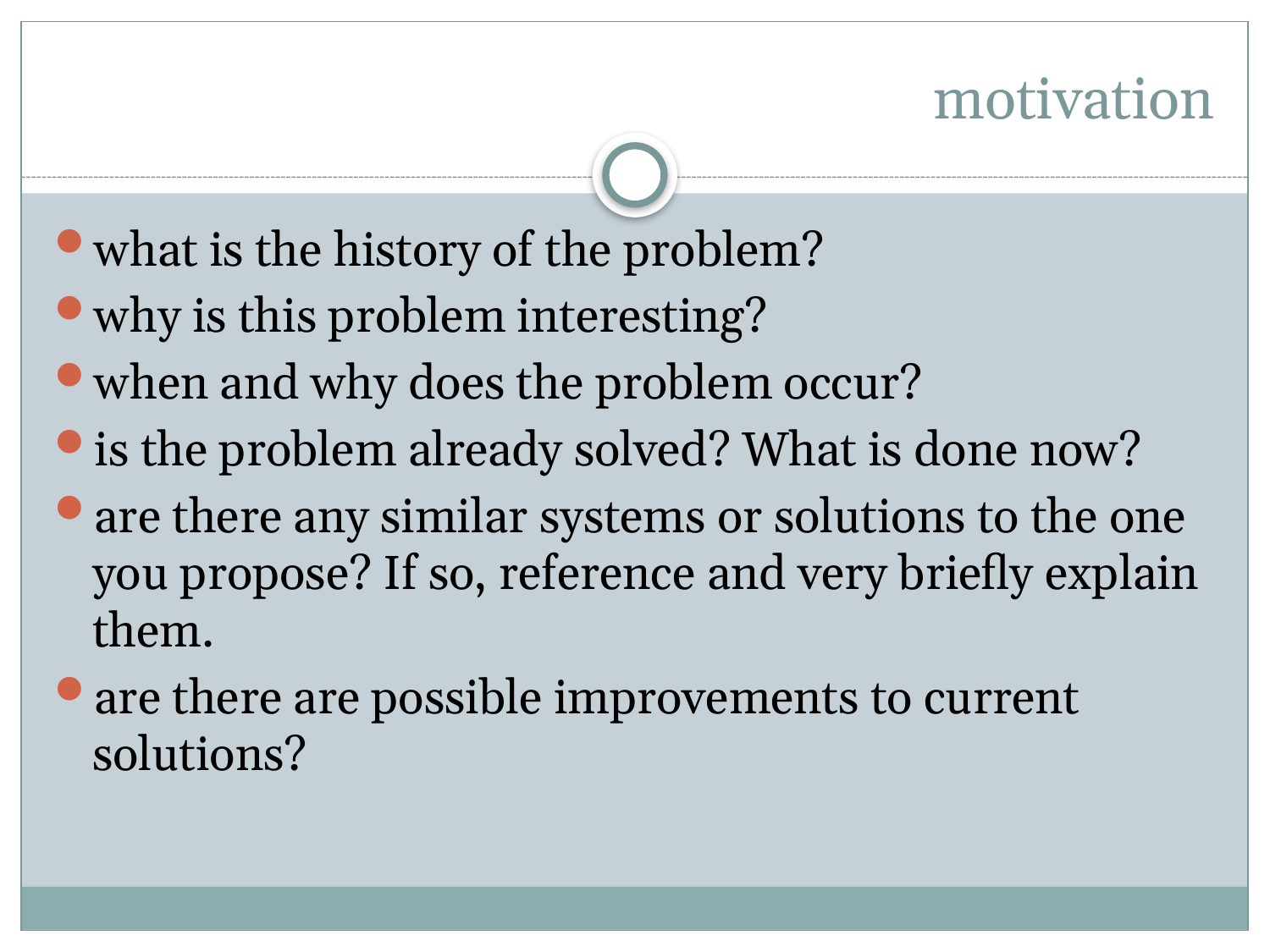

# motivation
what is the history of the problem?
why is this problem interesting?
when and why does the problem occur?
is the problem already solved? What is done now?
are there any similar systems or solutions to the one you propose? If so, reference and very briefly explain them.
are there are possible improvements to current solutions?